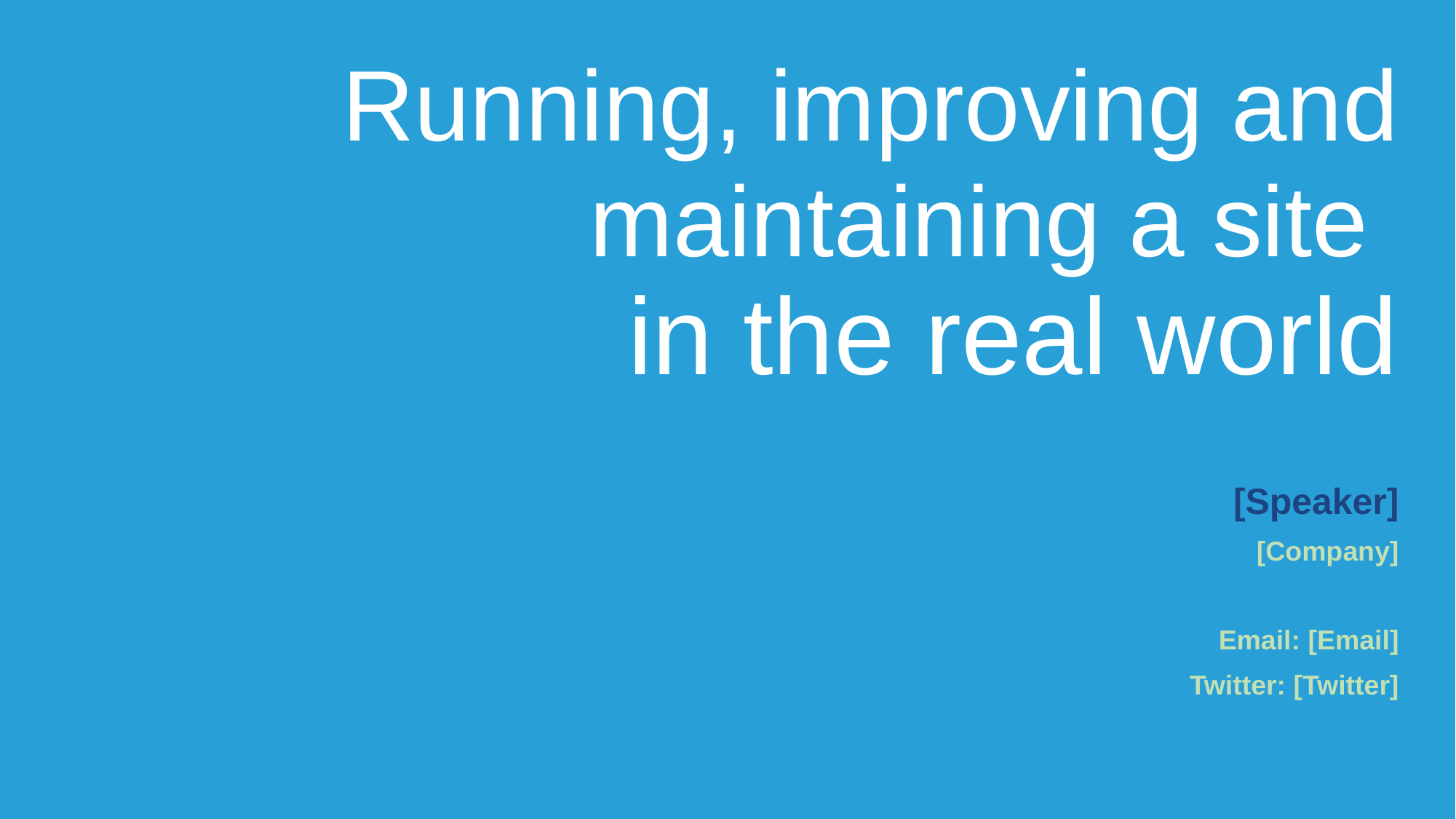

# Running, improving and maintaining a site in the real world
[Speaker]
[Company]

Email: [Email]
Twitter: [Twitter]